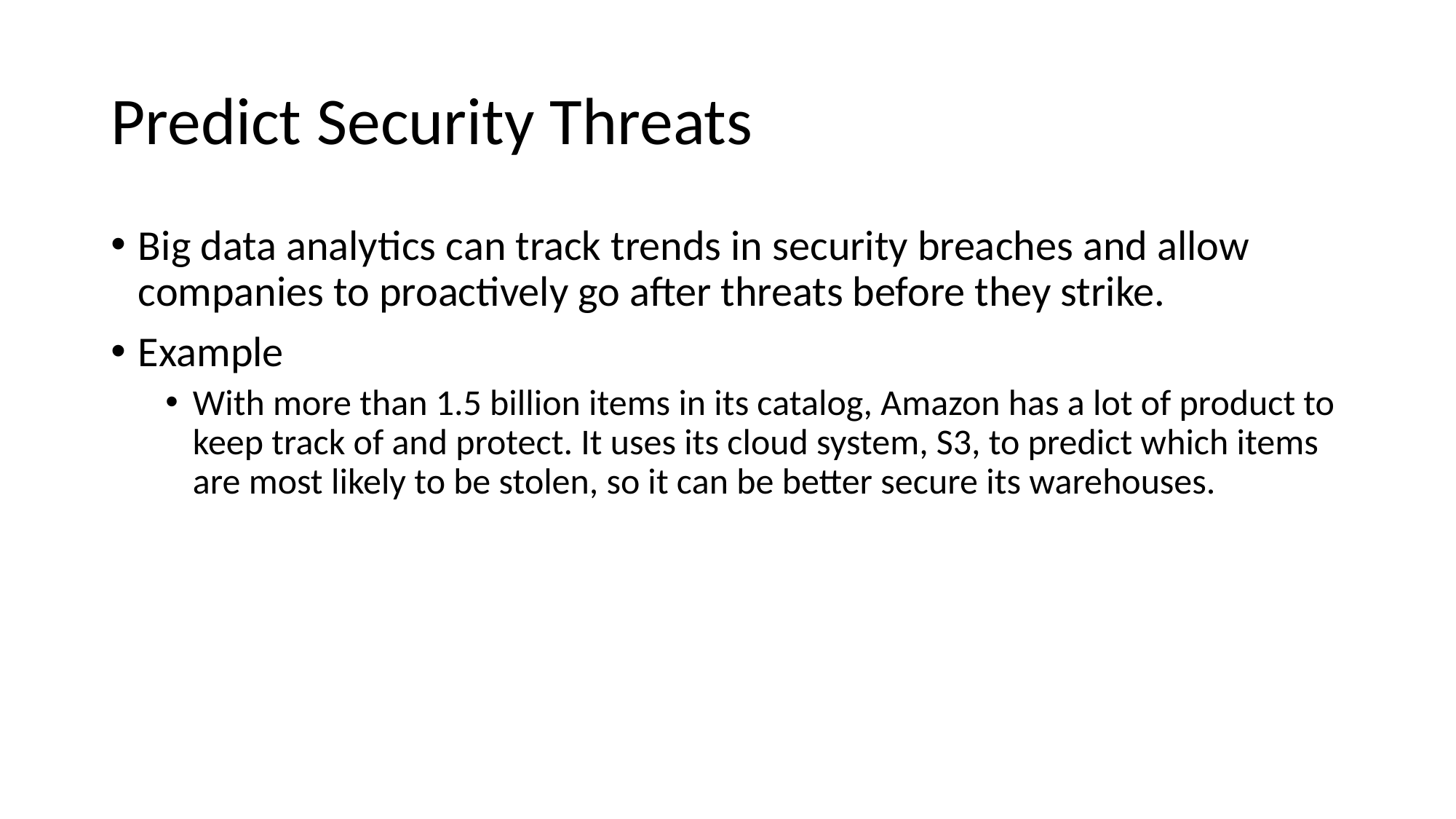

# Predict Security Threats
Big data analytics can track trends in security breaches and allow companies to proactively go after threats before they strike.
Example
With more than 1.5 billion items in its catalog, Amazon has a lot of product to keep track of and protect. It uses its cloud system, S3, to predict which items are most likely to be stolen, so it can be better secure its warehouses.